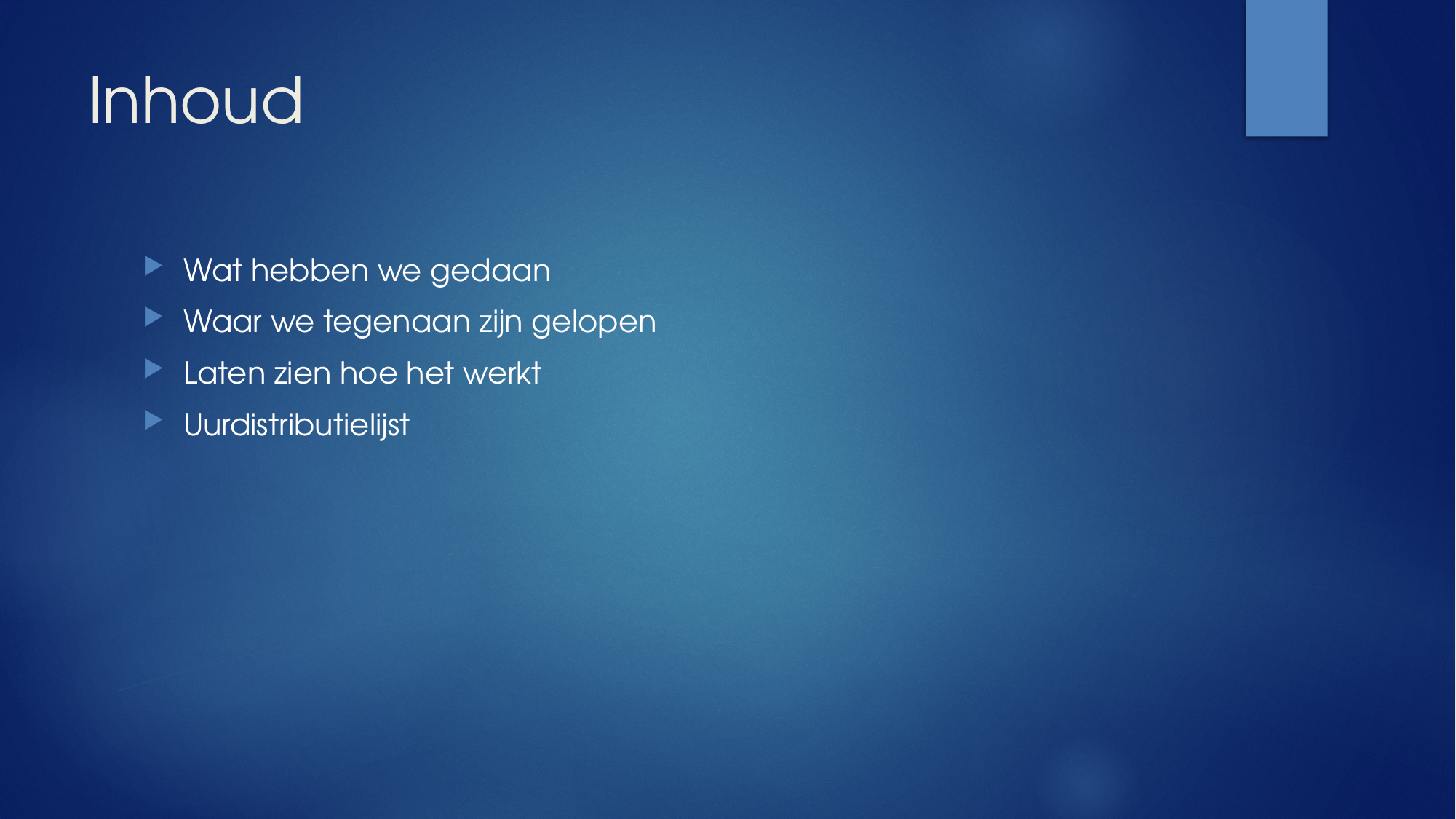

# Inhoud
Wat hebben we gedaan
Waar we tegenaan zijn gelopen
Laten zien hoe het werkt
Uurdistributielijst